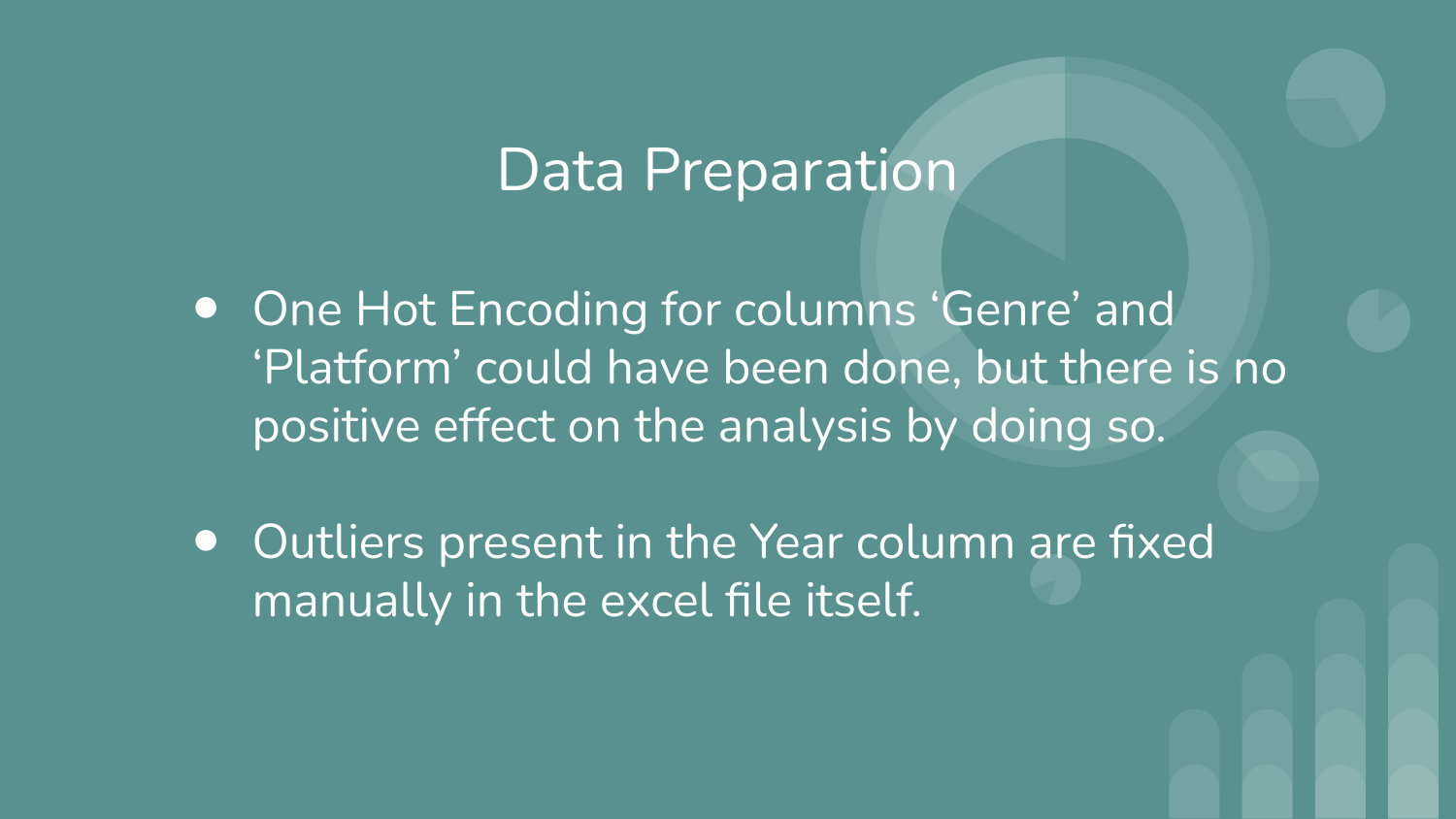

Data Preparation
One Hot Encoding for columns ‘Genre’ and ‘Platform’ could have been done, but there is no positive effect on the analysis by doing so.

Outliers present in the Year column are fixed manually in the excel file itself.